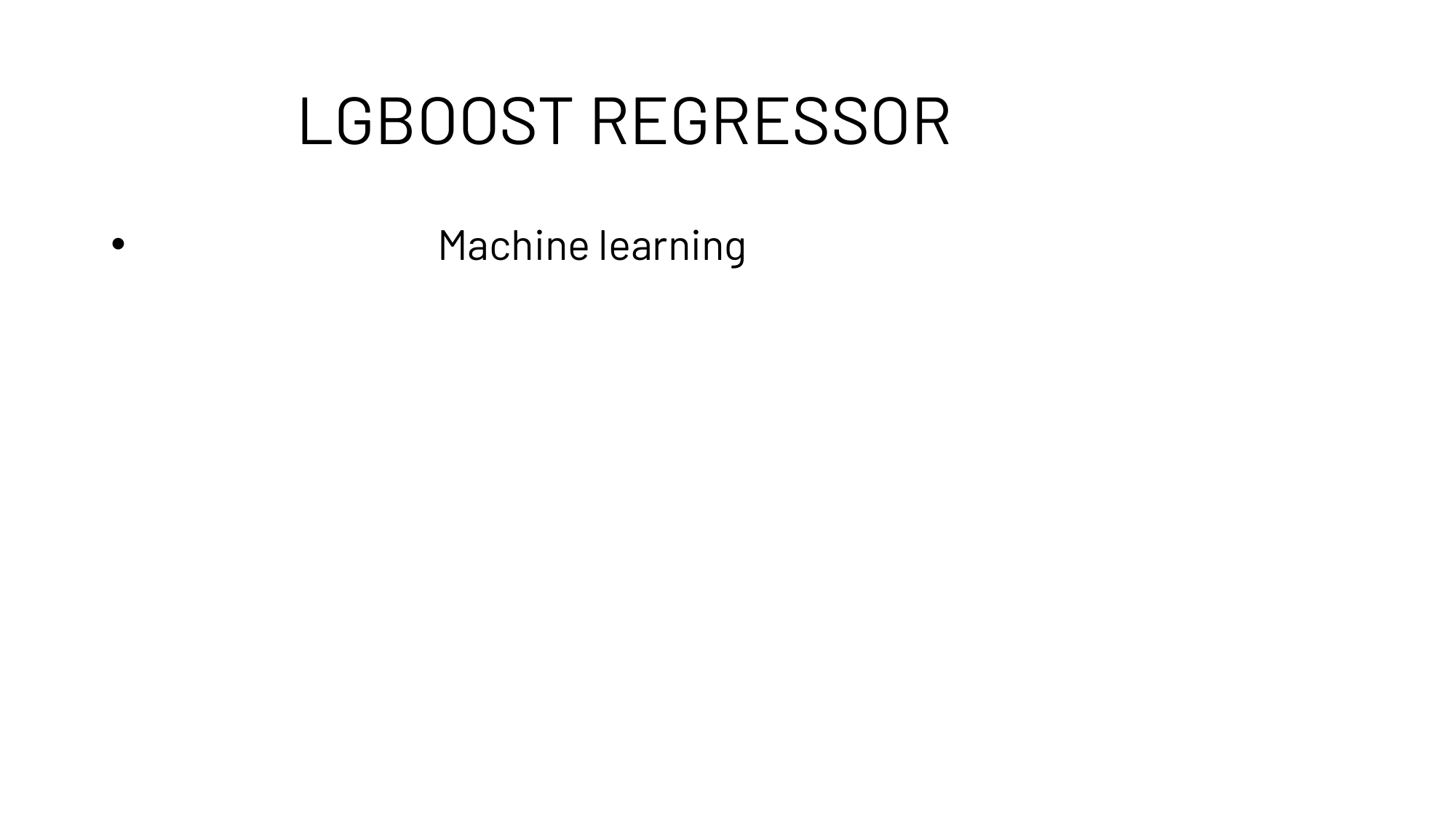

# LGBOOST REGRESSOR
                                   Machine learning